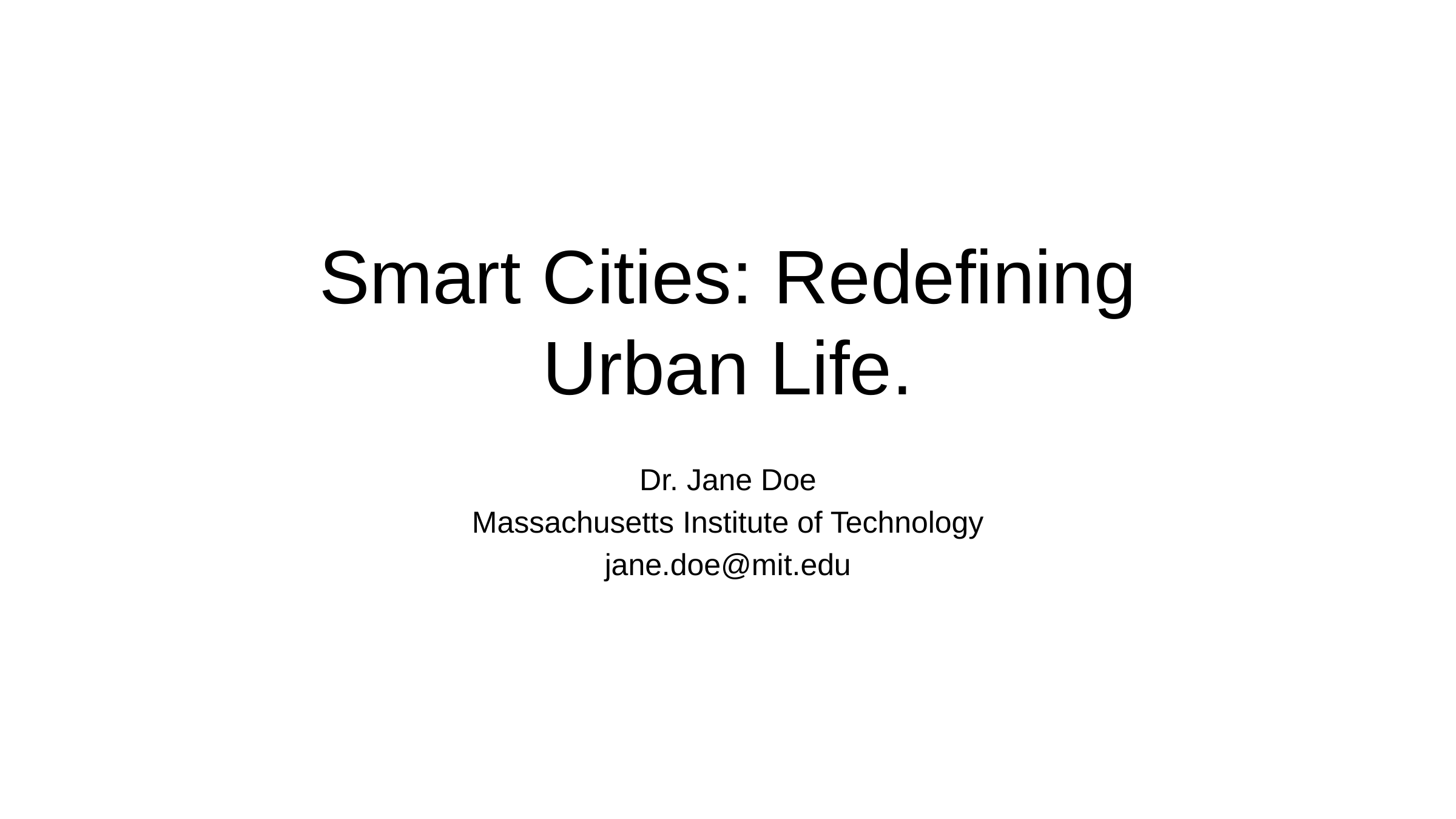

# Smart Cities: Redefining Urban Life.
Dr. Jane Doe
Massachusetts Institute of Technology
jane.doe@mit.edu